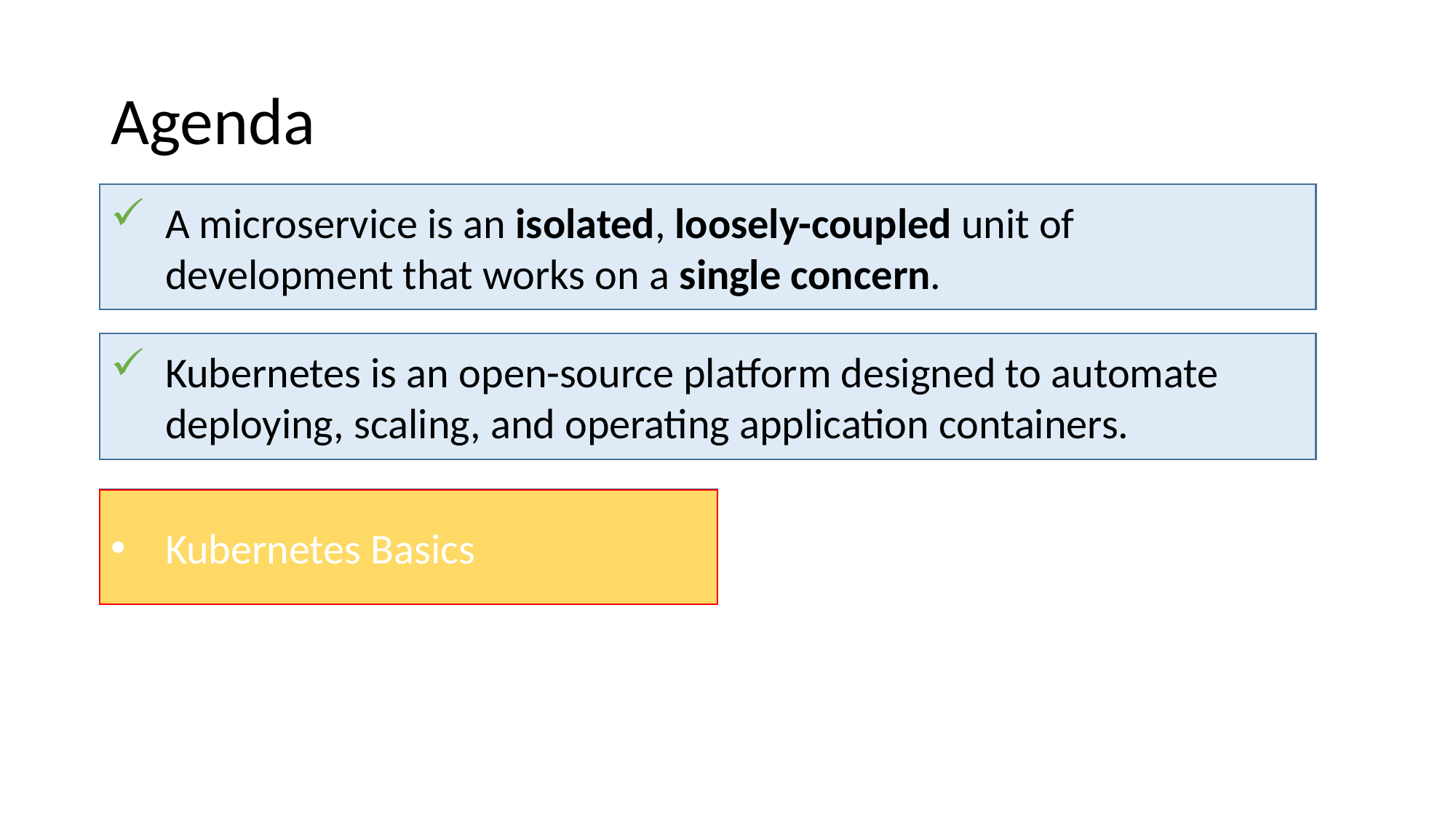

# Agenda
A microservice is an isolated, loosely-coupled unit of development that works on a single concern.
Microservices Architecture
Kubernetes is an open-source platform designed to automate deploying, scaling, and operating application containers.
What is Kubernetes?
Kubernetes Basics
Kubernetes Basics